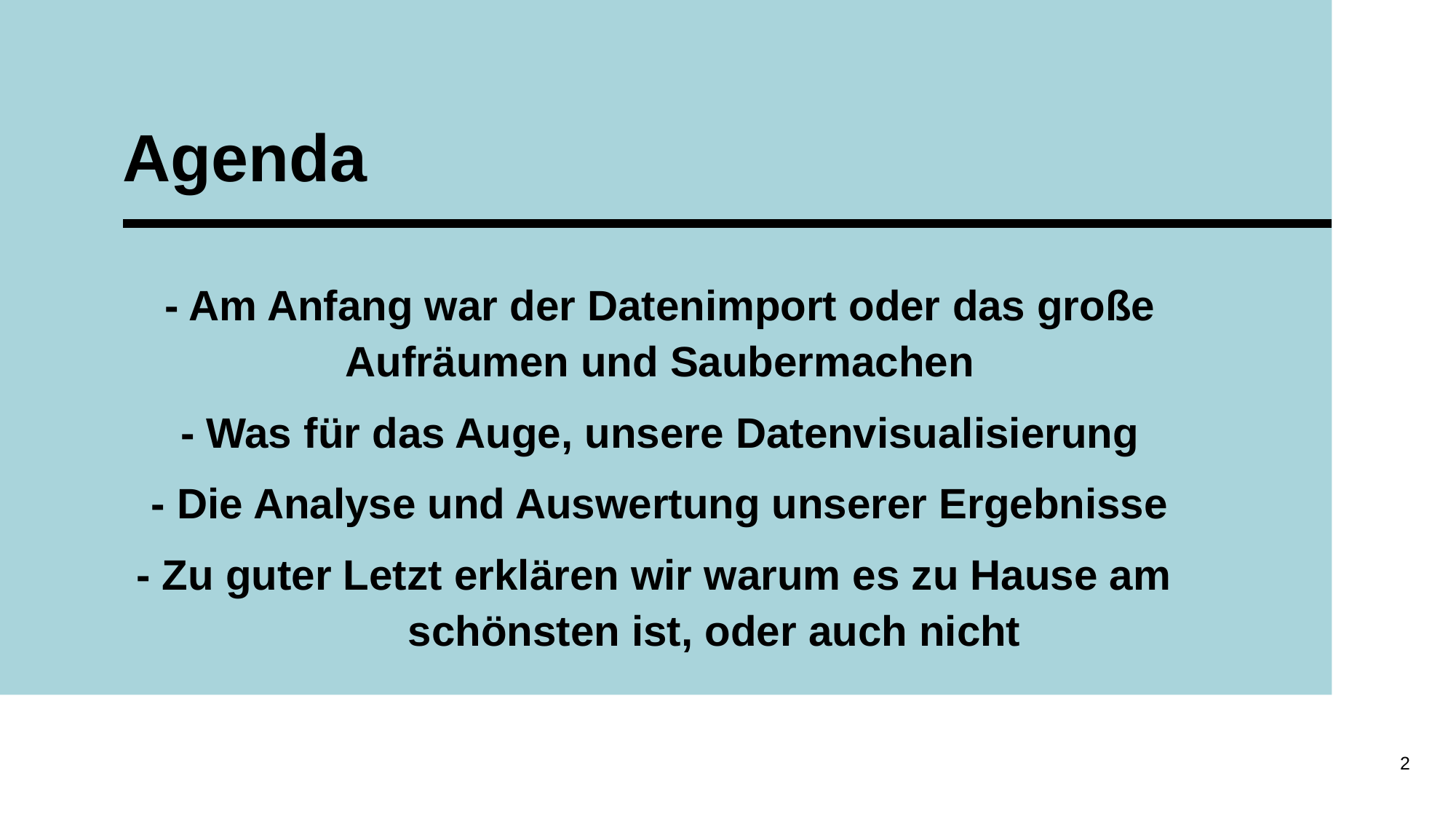

# Agenda
- Am Anfang war der Datenimport oder das große Aufräumen und Saubermachen
- Was für das Auge, unsere Datenvisualisierung
- Die Analyse und Auswertung unserer Ergebnisse
- Zu guter Letzt erklären wir warum es zu Hause am 	schönsten ist, oder auch nicht

2